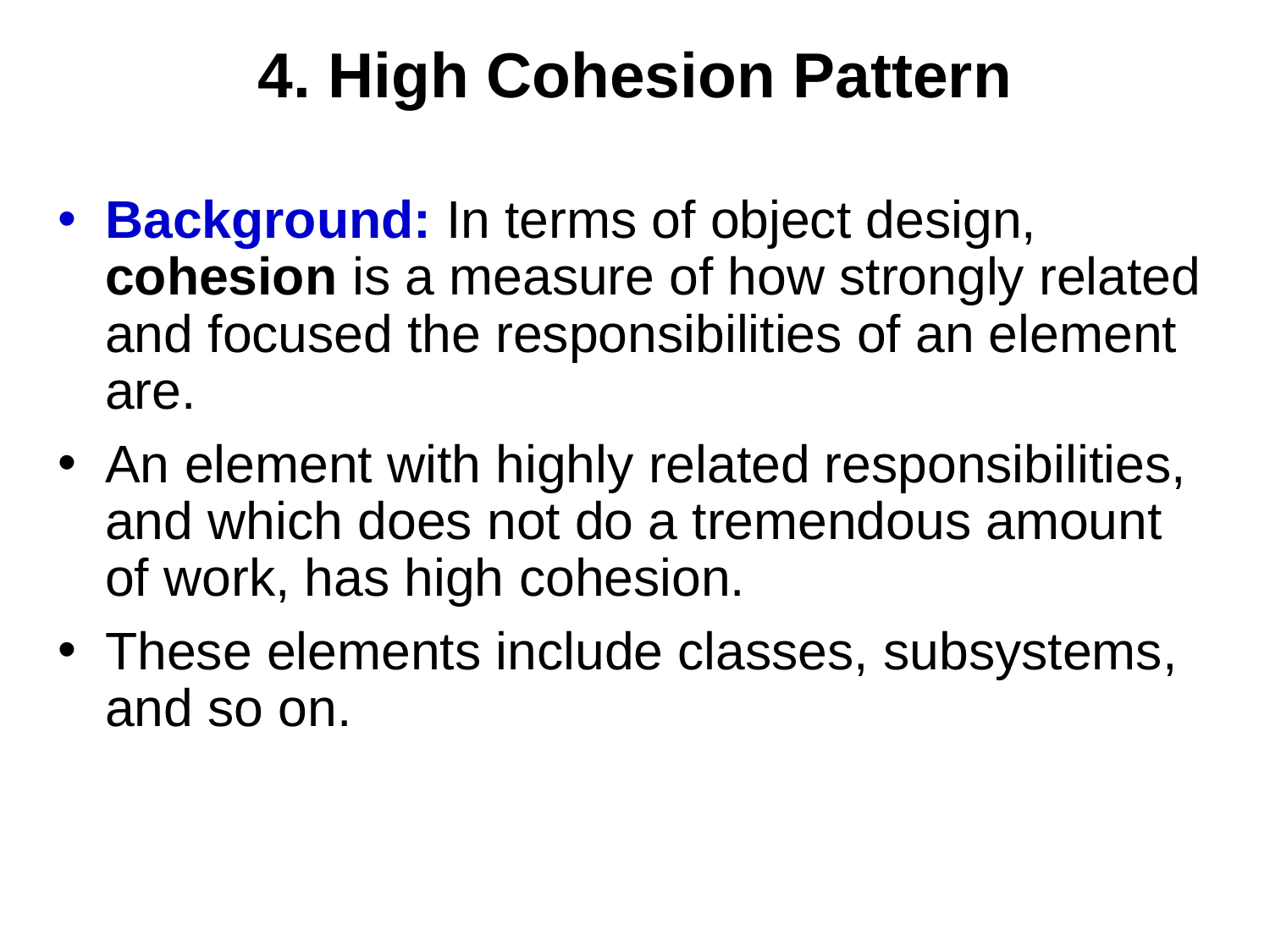

# 4. High Cohesion Pattern
Background: In terms of object design, cohesion is a measure of how strongly related and focused the responsibilities of an element are.
An element with highly related responsibilities, and which does not do a tremendous amount of work, has high cohesion.
These elements include classes, subsystems, and so on.